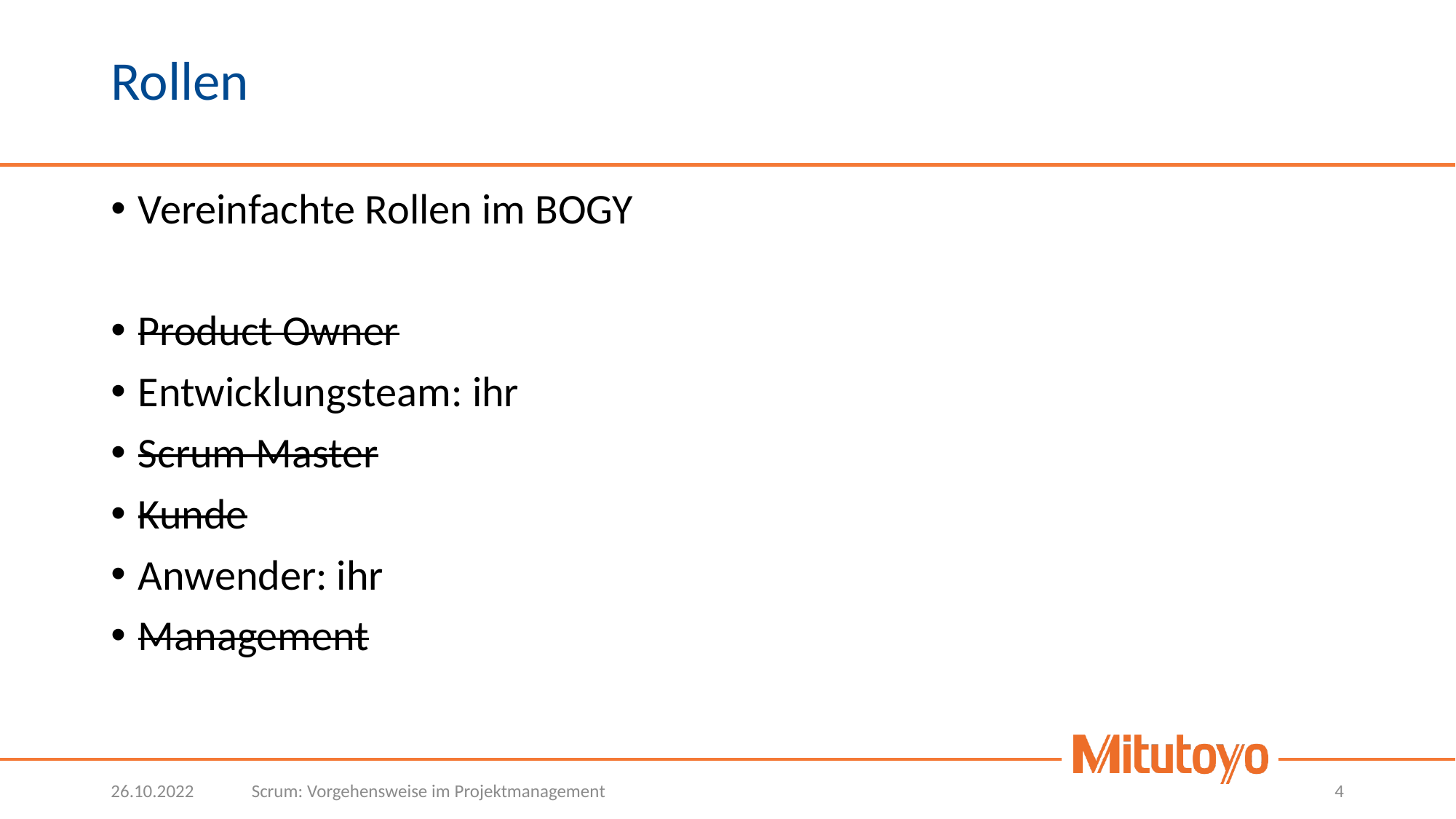

# Rollen
Vereinfachte Rollen im BOGY

Product Owner
Entwicklungsteam: ihr
Scrum Master
Kunde
Anwender: ihr
Management

26.10.2022
Scrum: Vorgehensweise im Projektmanagement
4